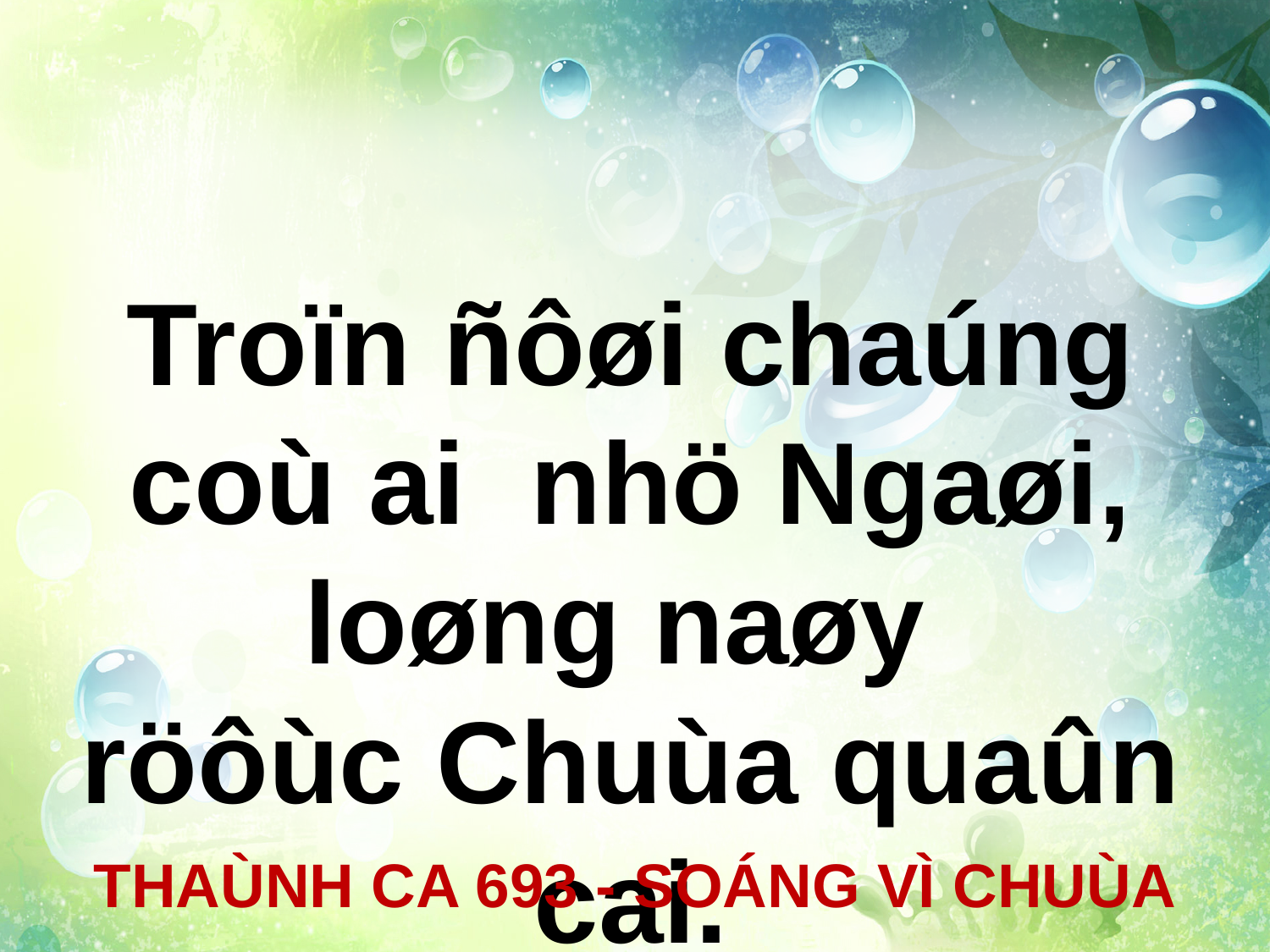

Troïn ñôøi chaúng coù ai  nhö Ngaøi, loøng naøy
röôùc Chuùa quaûn cai.
THAÙNH CA 693 - SOÁNG VÌ CHUÙA